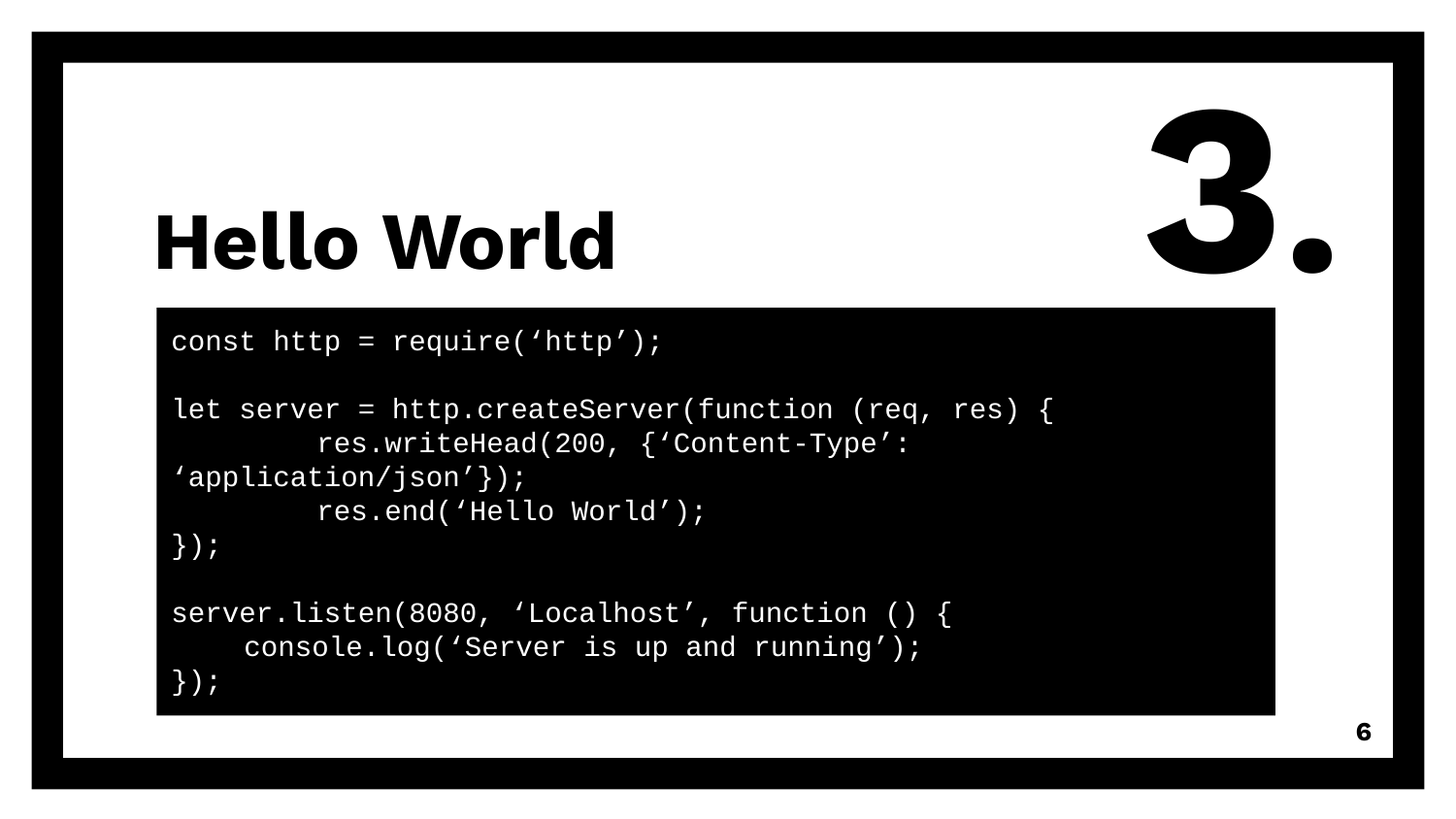

3.
# Hello World
const http = require(‘http’);

let server = http.createServer(function (req, res) {
	res.writeHead(200, {‘Content-Type’: ‘application/json’});
	res.end(‘Hello World’);
});

server.listen(8080, ‘Localhost’, function () {
console.log(‘Server is up and running’);
});

6